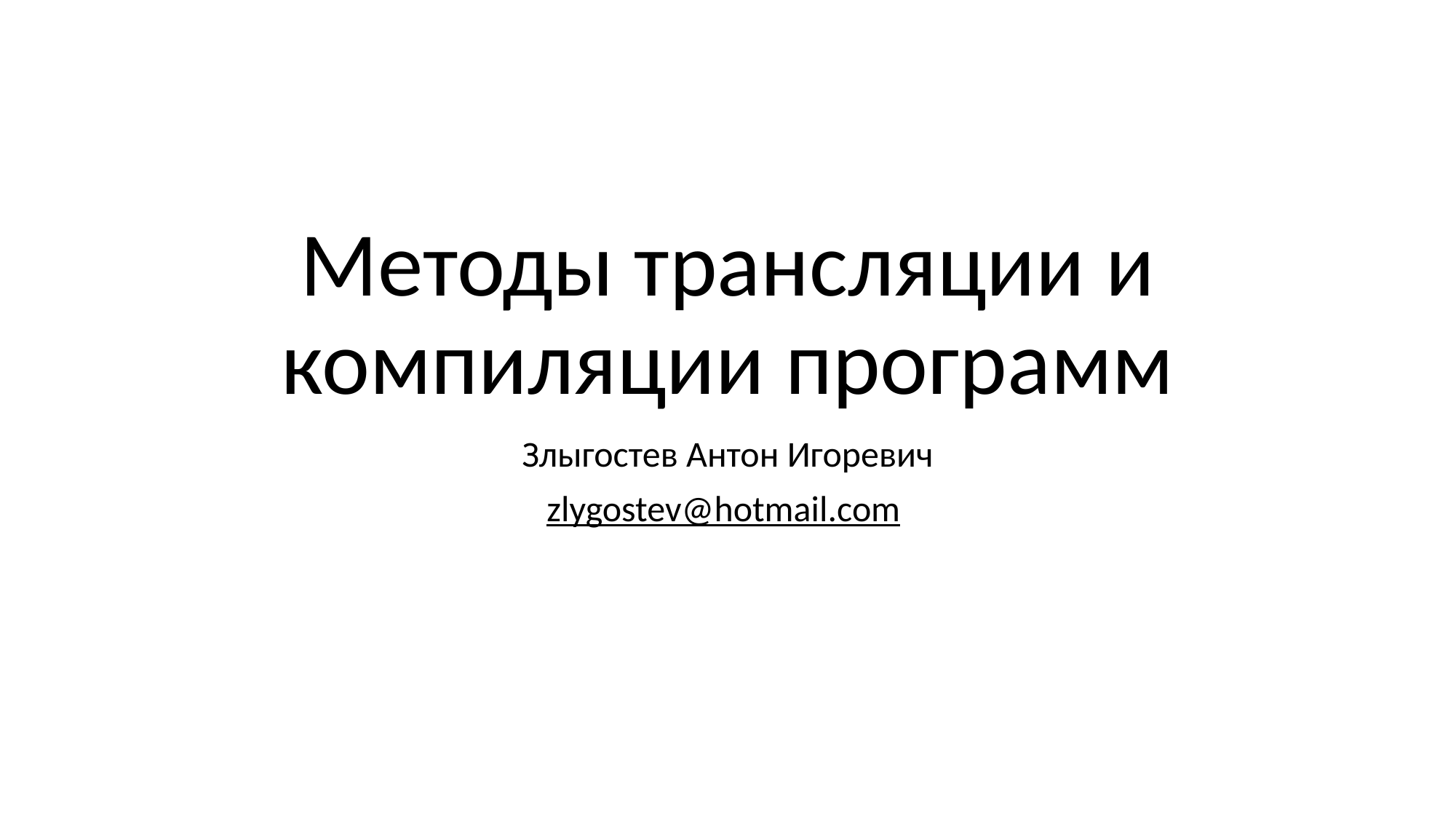

# Методы трансляции и компиляции программ
Злыгостев Антон Игоревич
zlygostev@hotmail.com